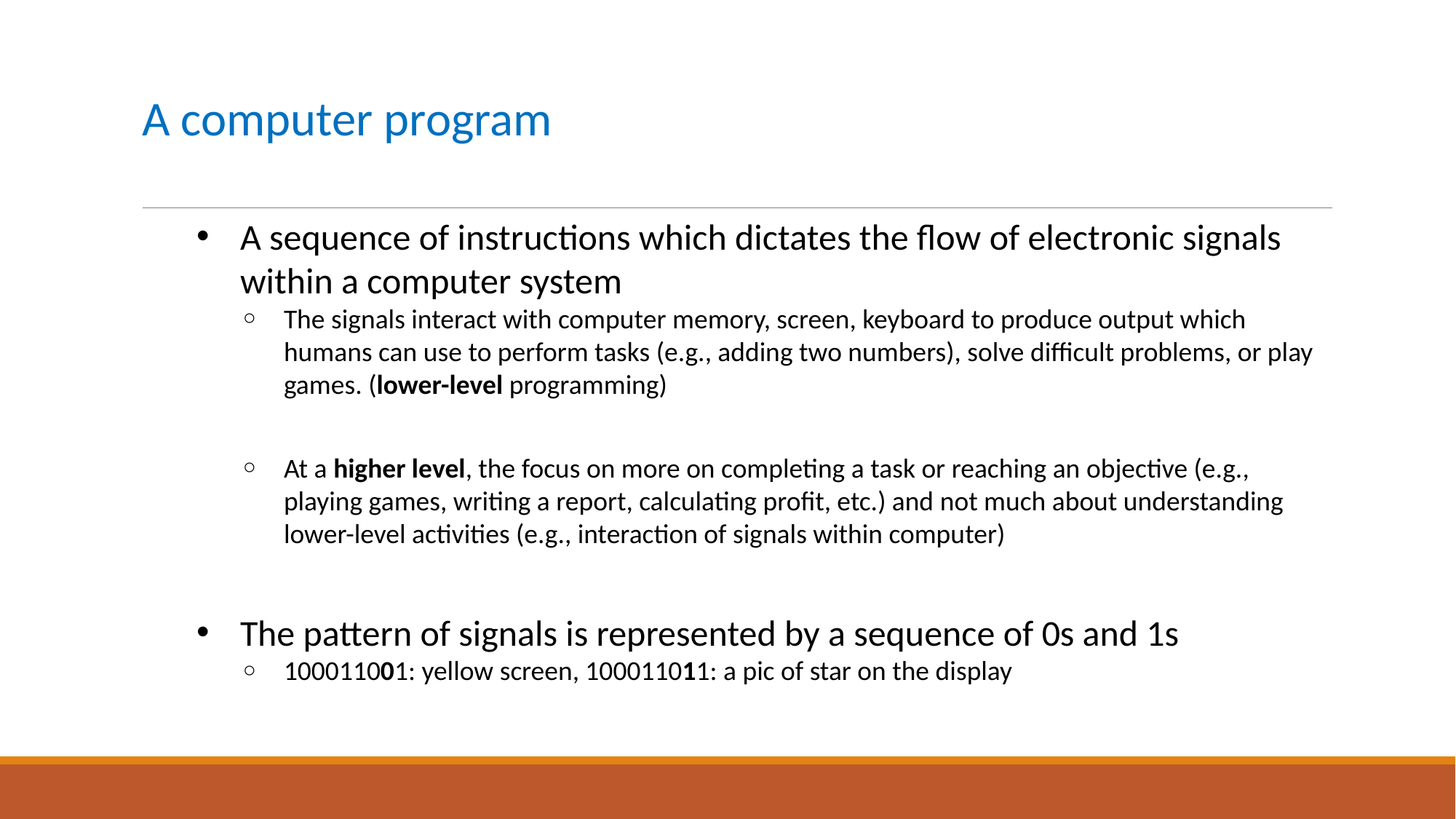

# A computer program
A sequence of instructions which dictates the flow of electronic signals within a computer system
The signals interact with computer memory, screen, keyboard to produce output which humans can use to perform tasks (e.g., adding two numbers), solve difficult problems, or play games. (lower-level programming)

At a higher level, the focus on more on completing a task or reaching an objective (e.g., playing games, writing a report, calculating profit, etc.) and not much about understanding lower-level activities (e.g., interaction of signals within computer)

The pattern of signals is represented by a sequence of 0s and 1s
100011001: yellow screen, 100011011: a pic of star on the display